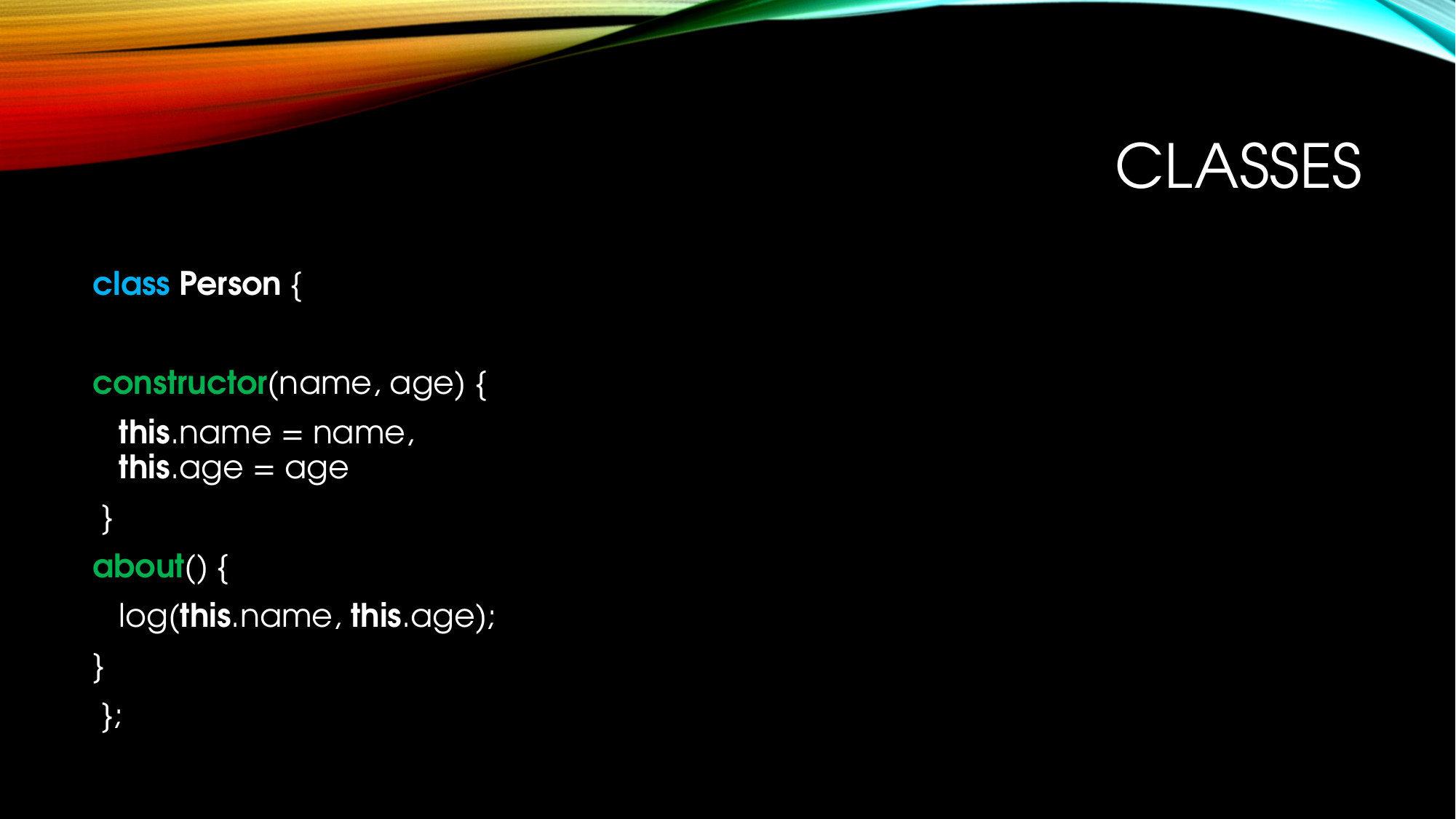

# Classes
class Person {

constructor(name, age) {
	this.name = name,
this.age = age
 }
about() {
	log(this.name, this.age);
}
 };